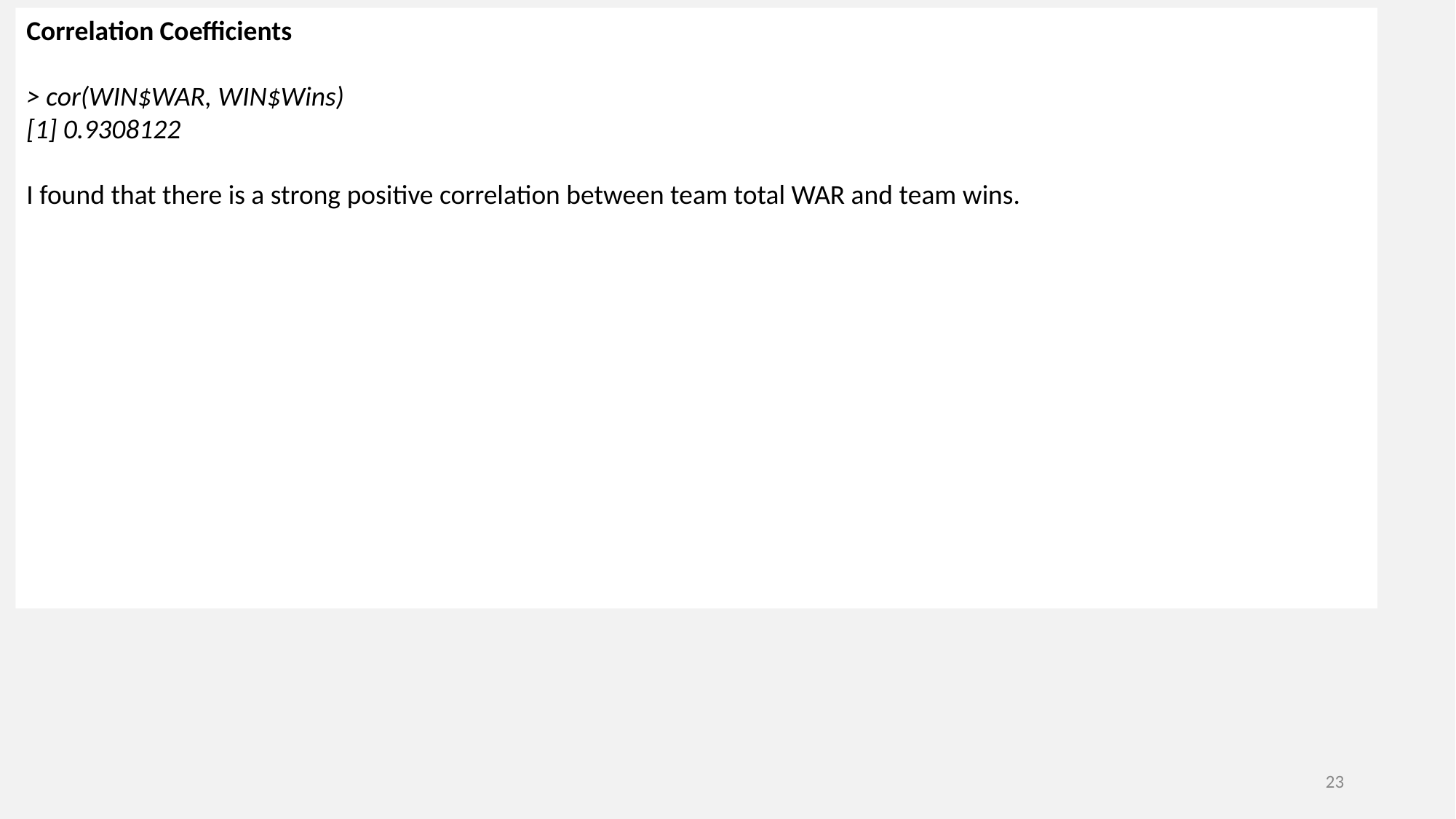

Correlation Coefficients

> cor(WIN$WAR, WIN$Wins)
[1] 0.9308122

I found that there is a strong positive correlation between team total WAR and team wins.

23